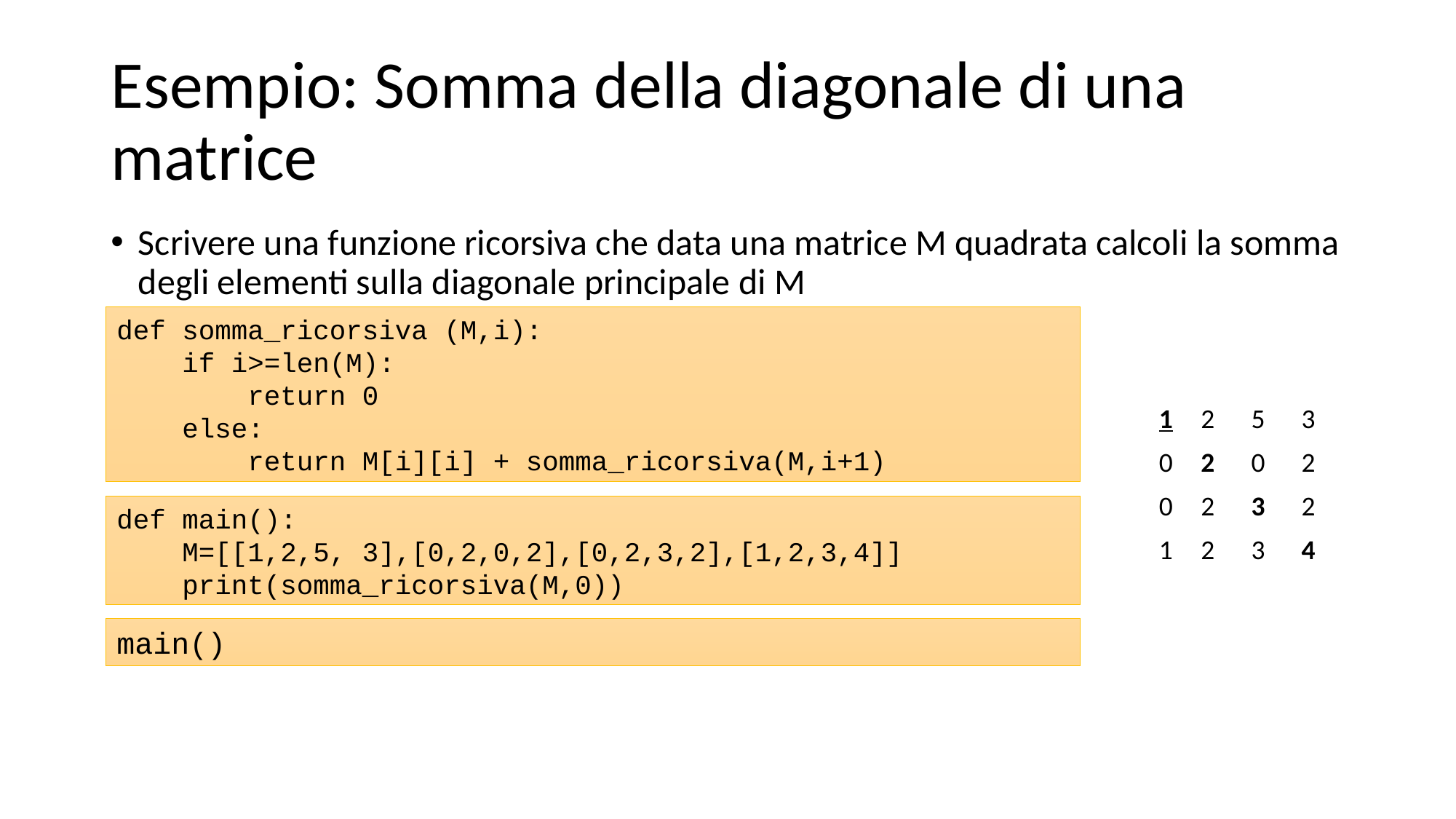

# Esempio: Somma della diagonale di una matrice
Scrivere una funzione ricorsiva che data una matrice M quadrata calcoli la somma degli elementi sulla diagonale principale di M

def somma_ricorsiva (M,i):
    if i>=len(M):
        return 0
    else:
        return M[i][i] + somma_ricorsiva(M,i+1)
| 1 | 2 | 5 | 3 |
| --- | --- | --- | --- |
| 0 | 2 | 0 | 2 |
| 0 | 2 | 3 | 2 |
| 1 | 2 | 3 | 4 |
def main():
    M=[[1,2,5, 3],[0,2,0,2],[0,2,3,2],[1,2,3,4]]
    print(somma_ricorsiva(M,0))
main()